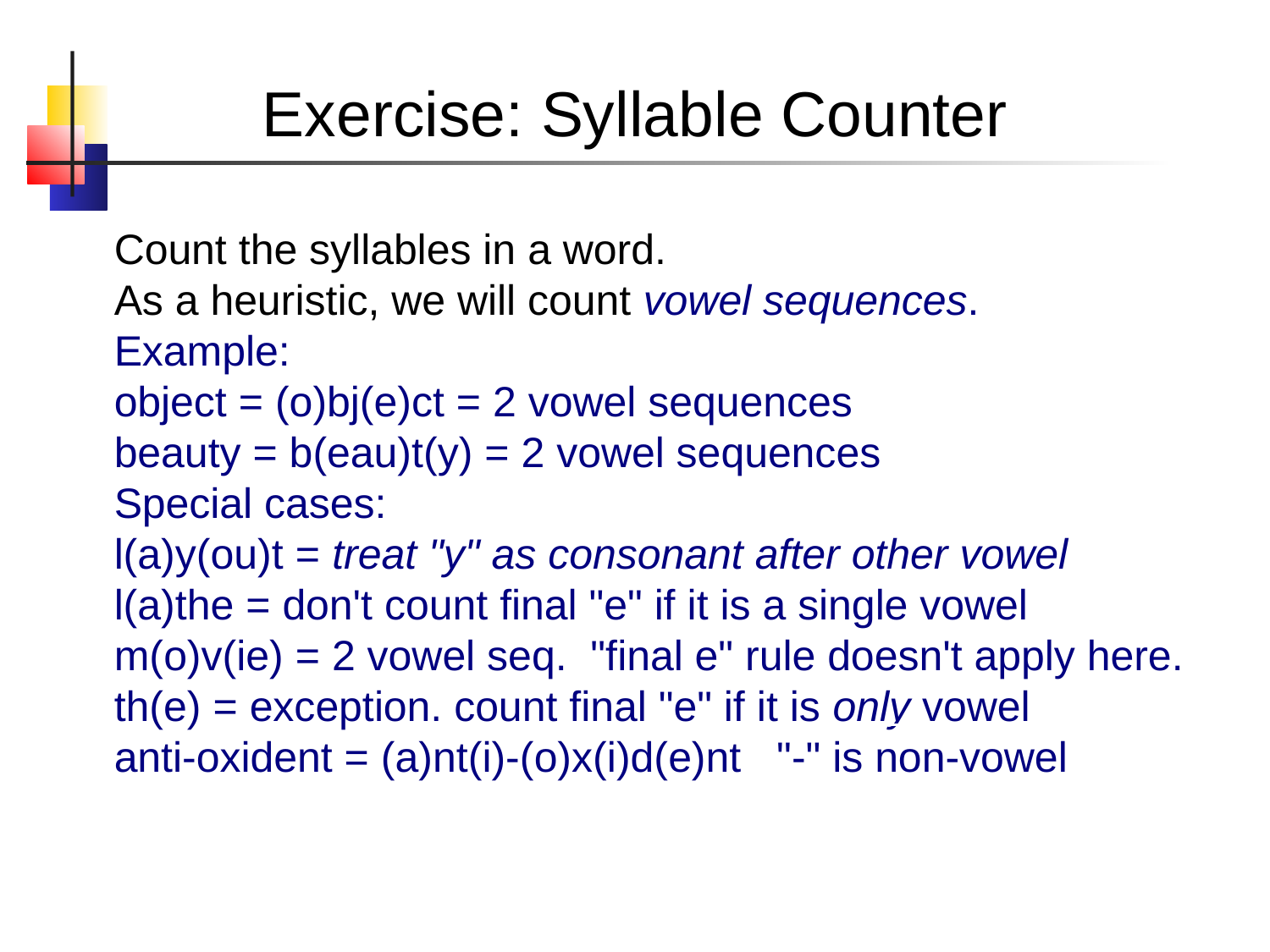

Exercise: Syllable Counter
Count the syllables in a word.
As a heuristic, we will count vowel sequences.
Example:
object = (o)bj(e)ct = 2 vowel sequences
beauty = b(eau)t(y) = 2 vowel sequences
Special cases:
l(a)y(ou)t = treat "y" as consonant after other vowel
l(a)the = don't count final "e" if it is a single vowel
m(o)v(ie) = 2 vowel seq.  "final e" rule doesn't apply here.
th(e) = exception. count final "e" if it is only vowel
anti-oxident = (a)nt(i)-(o)x(i)d(e)nt   "-" is non-vowel